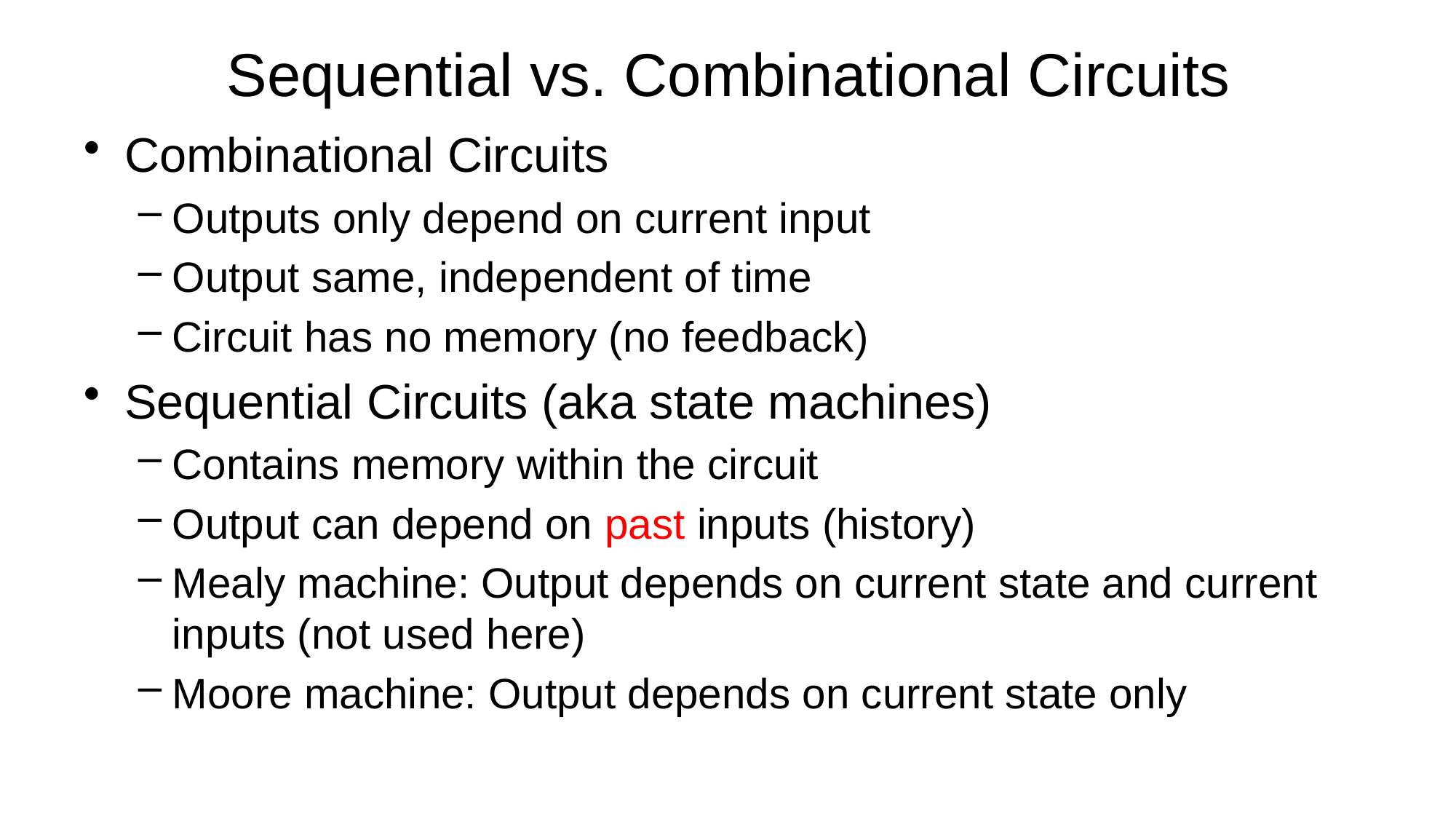

# Sequential vs. Combinational Circuits
Combinational Circuits
Outputs only depend on current input
Output same, independent of time
Circuit has no memory (no feedback)
Sequential Circuits (aka state machines)
Contains memory within the circuit
Output can depend on past inputs (history)
Mealy machine: Output depends on current state and current inputs (not used here)
Moore machine: Output depends on current state only